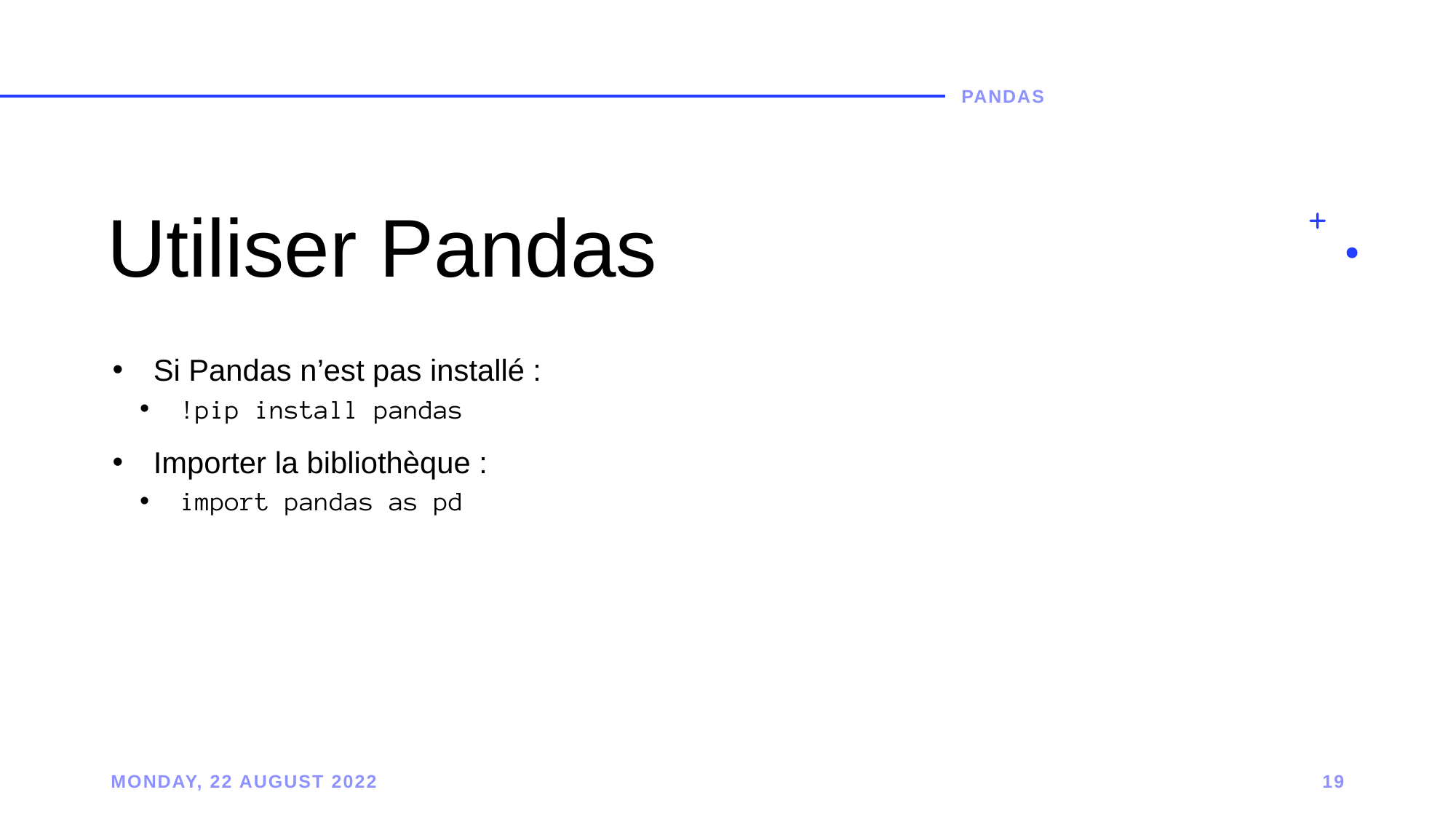

PANDAS
# Utiliser Pandas
Si Pandas n’est pas installé :
!pip install pandas
Importer la bibliothèque :
import pandas as pd

Monday, 22 August 2022
19